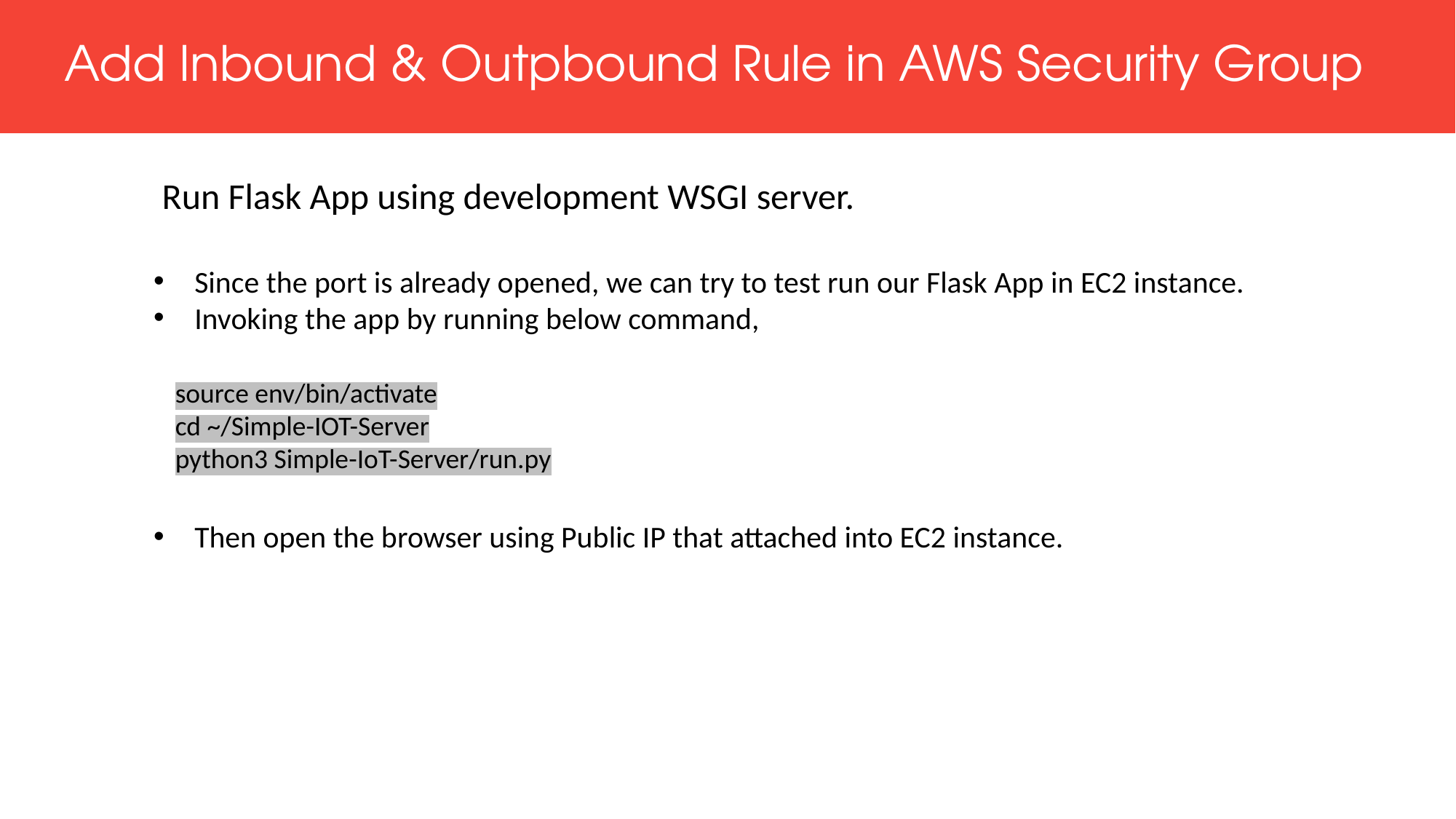

Add Inbound & Outpbound Rule in AWS Security Group
Run Flask App using development WSGI server.
Since the port is already opened, we can try to test run our Flask App in EC2 instance.
Invoking the app by running below command,

Then open the browser using Public IP that attached into EC2 instance.
source env/bin/activate
cd ~/Simple-IOT-Server
python3 Simple-IoT-Server/run.py